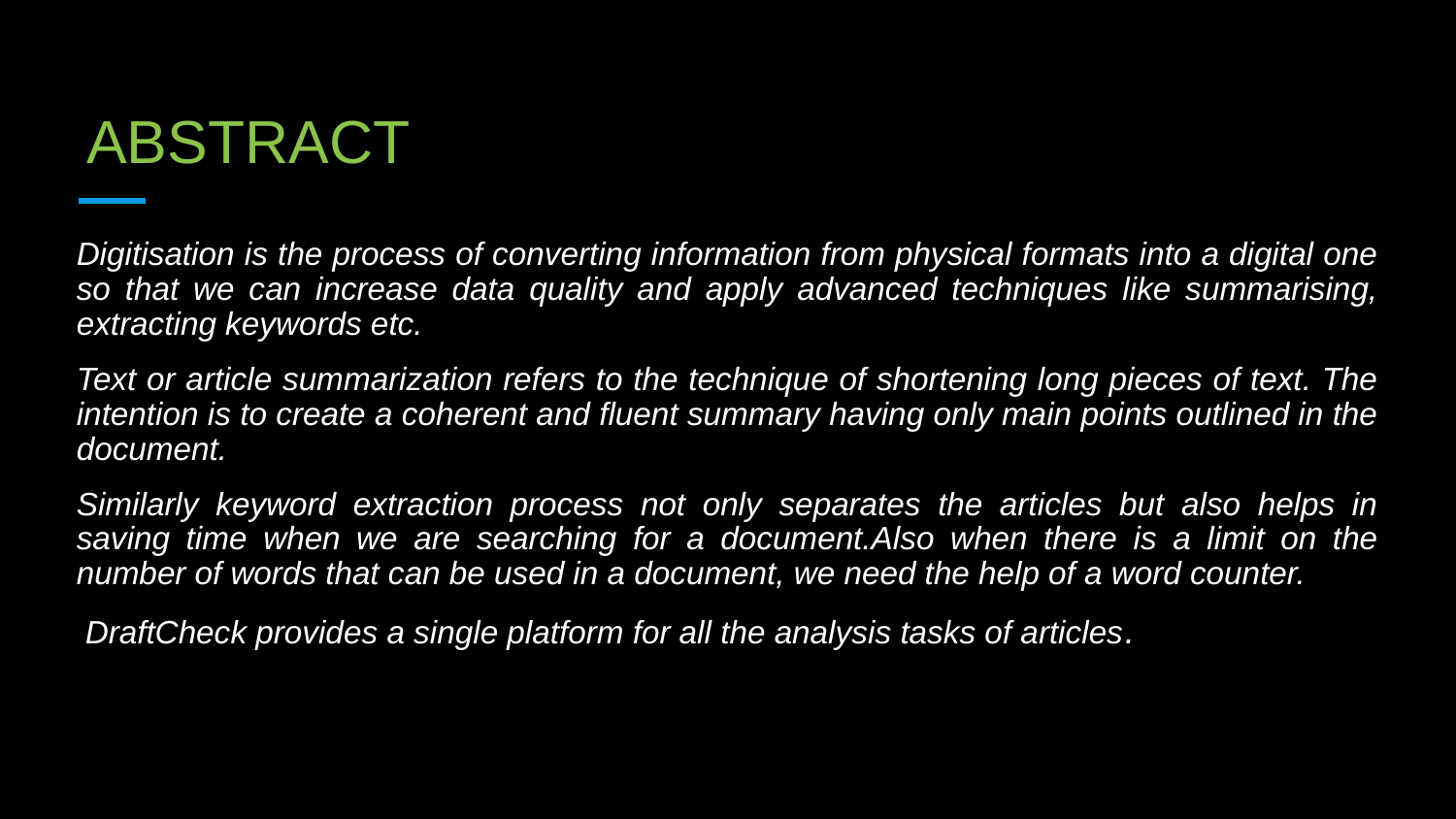

# ABSTRACT

Digitisation is the process of converting information from physical formats into a digital one so that we can increase data quality and apply advanced techniques like summarising, extracting keywords etc.
Text or article summarization refers to the technique of shortening long pieces of text. The intention is to create a coherent and fluent summary having only main points outlined in the document.
Similarly keyword extraction process not only separates the articles but also helps in saving time when we are searching for a document.Also when there is a limit on the number of words that can be used in a document, we need the help of a word counter.
 DraftCheck provides a single platform for all the analysis tasks of articles.